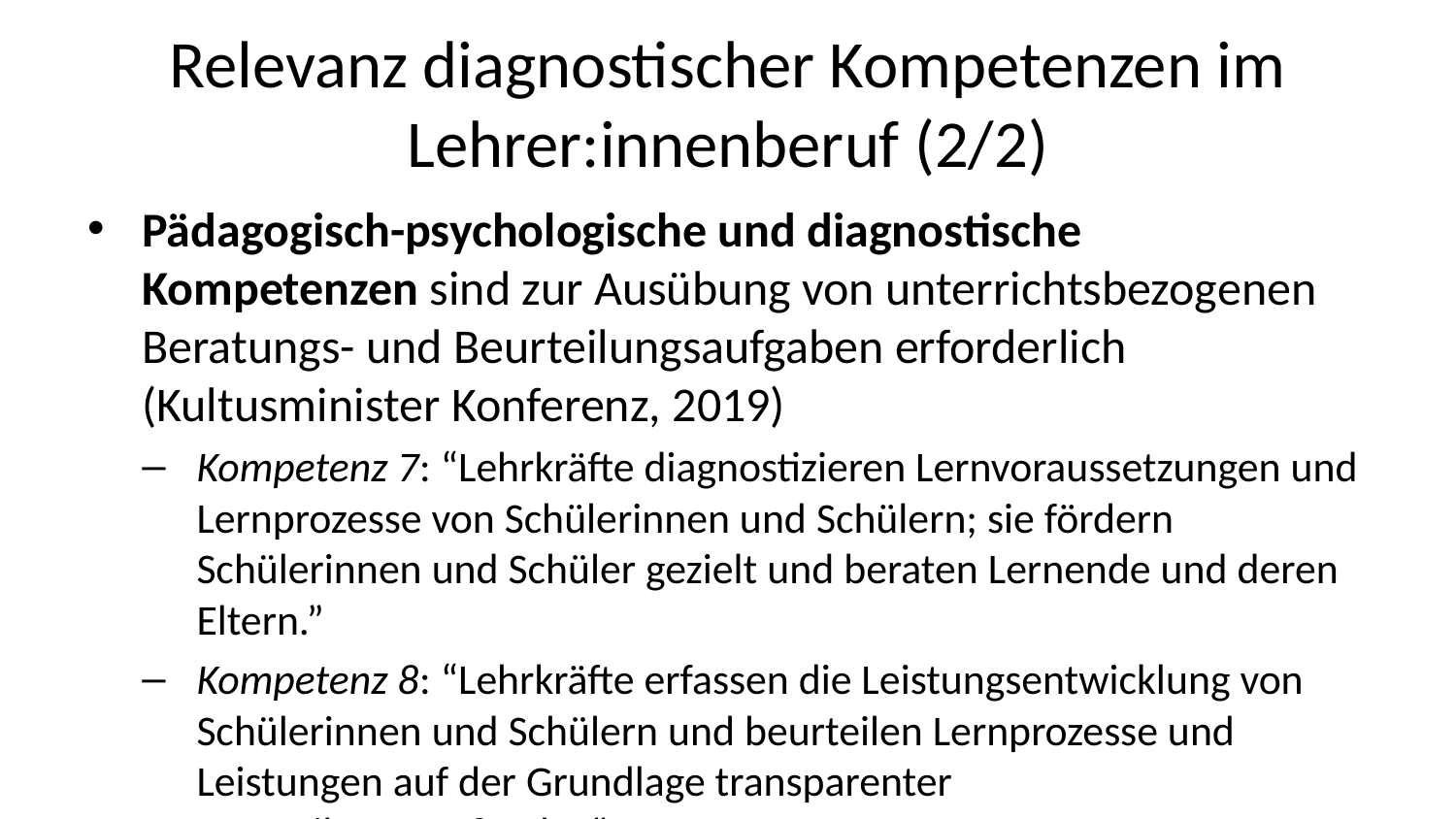

# Relevanz diagnostischer Kompetenzen im Lehrer:innenberuf (2/2)
Pädagogisch-psychologische und diagnostische Kompetenzen sind zur Ausübung von unterrichtsbezogenen Beratungs- und Beurteilungsaufgaben erforderlich (Kultusminister Konferenz, 2019)
Kompetenz 7: “Lehrkräfte diagnostizieren Lernvoraussetzungen und Lernprozesse von Schülerinnen und Schülern; sie fördern Schülerinnen und Schüler gezielt und beraten Lernende und deren Eltern.”
Kompetenz 8: “Lehrkräfte erfassen die Leistungsentwicklung von Schülerinnen und Schülern und beurteilen Lernprozesse und Leistungen auf der Grundlage transparenter Beurteilungsmaßstäbe.”
Diagnostik und individuelle Förderung als Teilkompetenzen im Handlungsfeld Lernen und Leisten fördern dar (Eickelmann, 2020b, MSW-NRW)